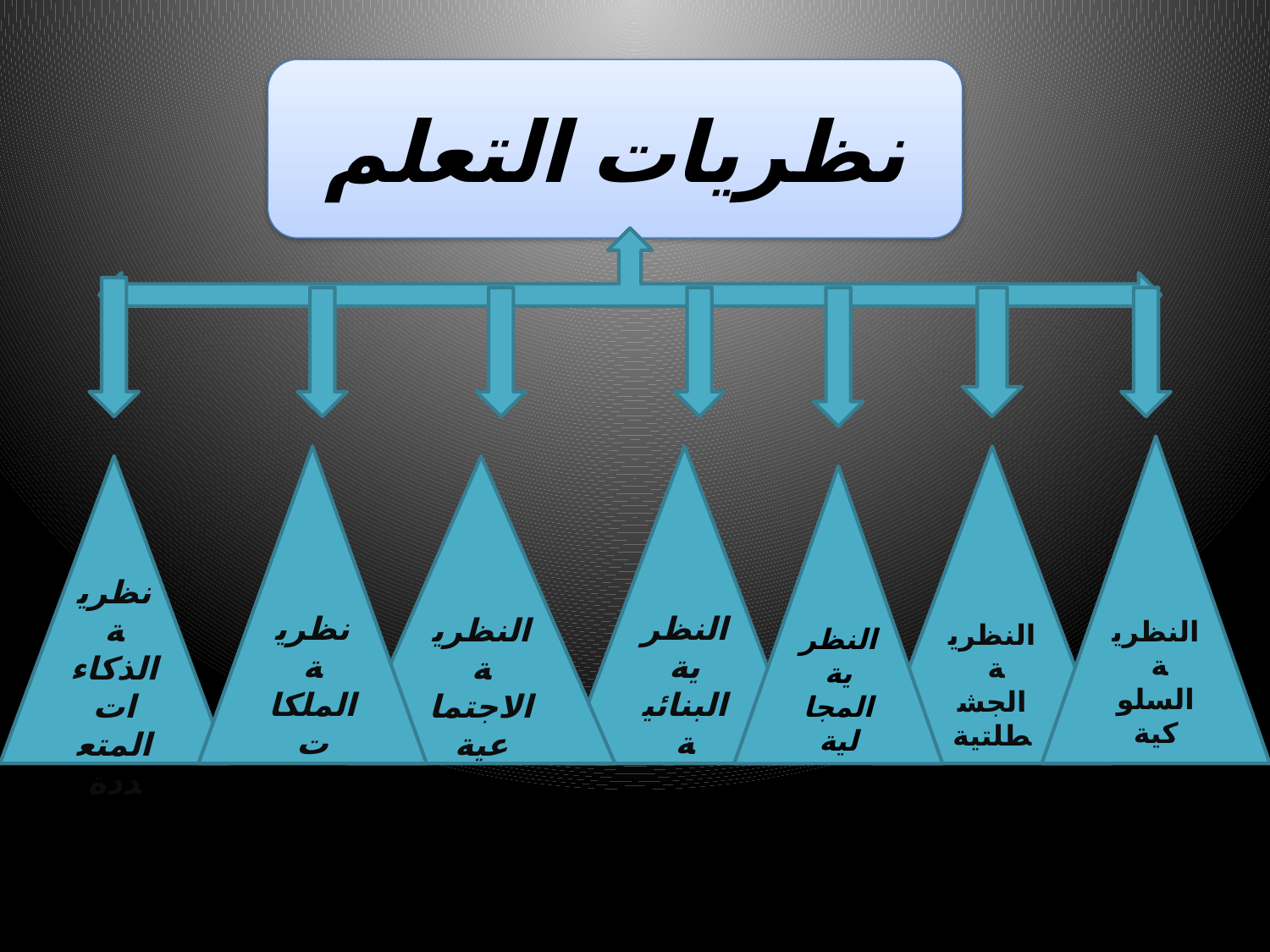

نظريات التعلم

النظرية  السلوكية
نظرية الملكات
النظرية البنائية
النظرية  الجشطلتية
نظرية الذكاءات المتعددة
النظرية
الاجتماعية
النظرية المجالية